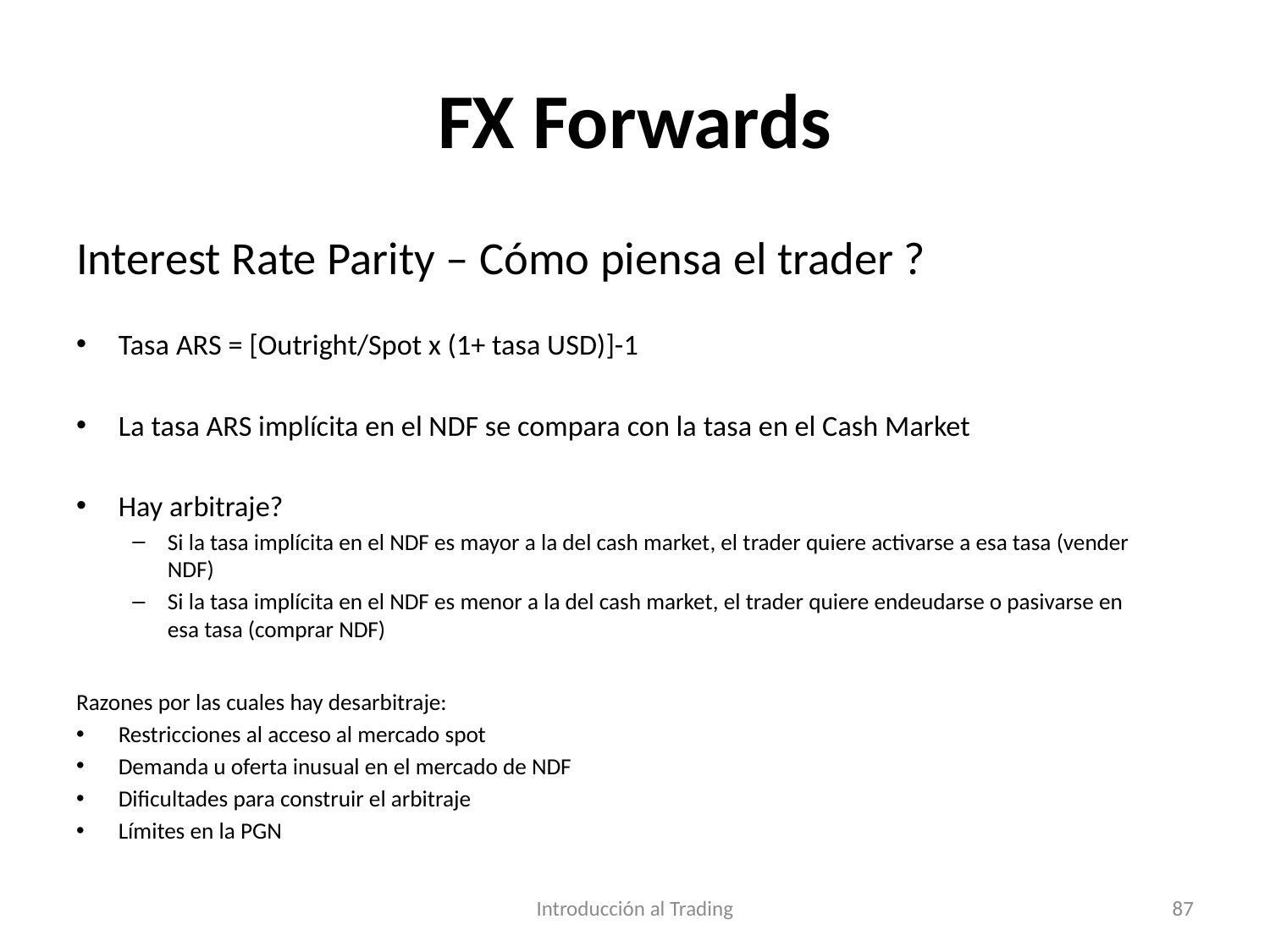

# FX Forwards
Interest Rate Parity – Cómo piensa el trader ?

Tasa ARS = [Outright/Spot x (1+ tasa USD)]-1

La tasa ARS implícita en el NDF se compara con la tasa en el Cash Market

Hay arbitraje?
Si la tasa implícita en el NDF es mayor a la del cash market, el trader quiere activarse a esa tasa (vender NDF)
Si la tasa implícita en el NDF es menor a la del cash market, el trader quiere endeudarse o pasivarse en esa tasa (comprar NDF)

Razones por las cuales hay desarbitraje:
Restricciones al acceso al mercado spot
Demanda u oferta inusual en el mercado de NDF
Dificultades para construir el arbitraje
Límites en la PGN

Introducción al Trading
87